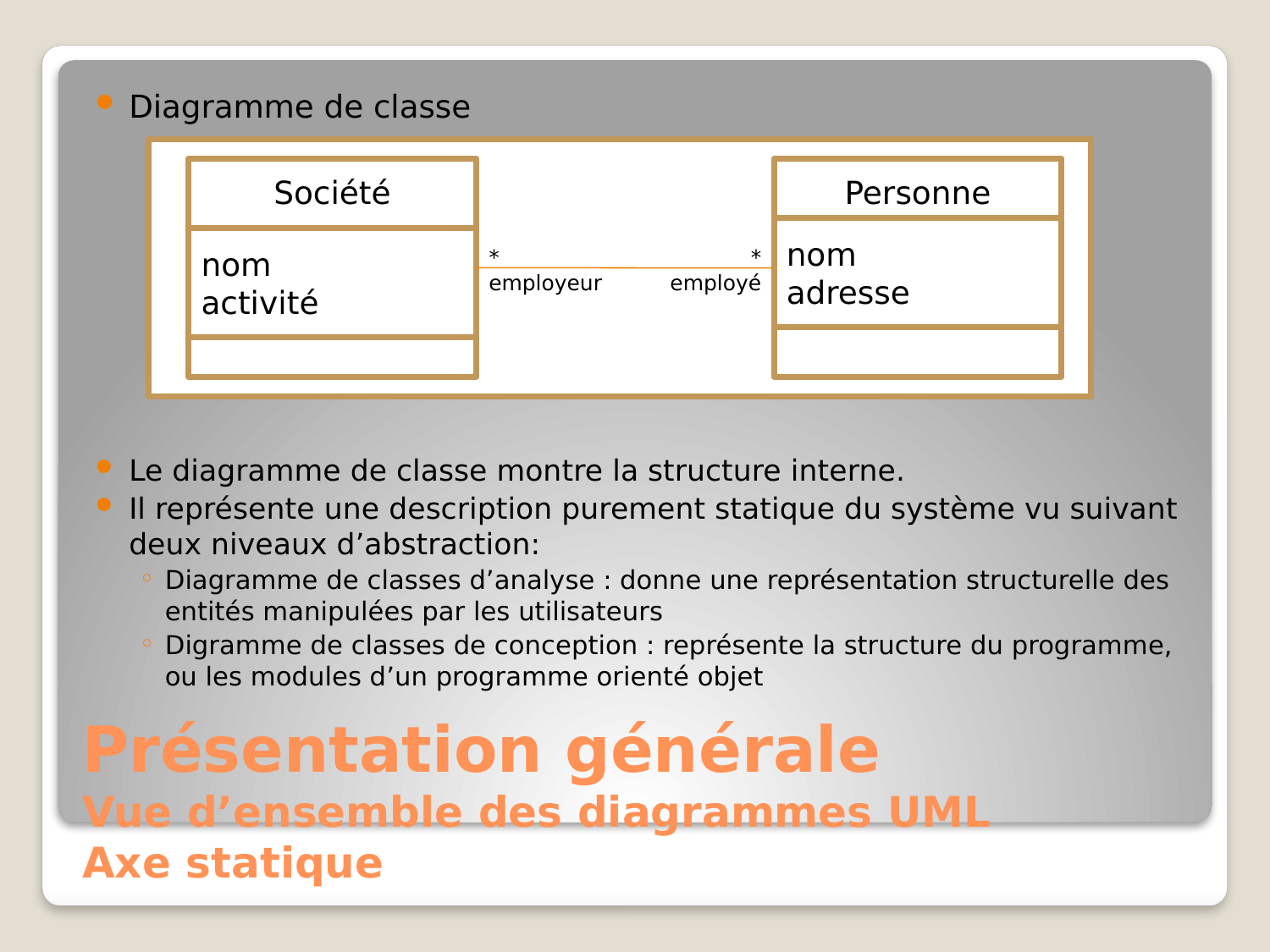

Diagramme de classe

Le diagramme de classe montre la structure interne.
Il représente une description purement statique du système vu suivant deux niveaux d’abstraction:
Diagramme de classes d’analyse : donne une représentation structurelle des entités manipulées par les utilisateurs
Digramme de classes de conception : représente la structure du programme, ou les modules d’un programme orienté objet

Société

Personne

nom
adresse
nom
activité
*
employeur
*
employé
# Présentation générale Vue d’ensemble des diagrammes UML Axe statique